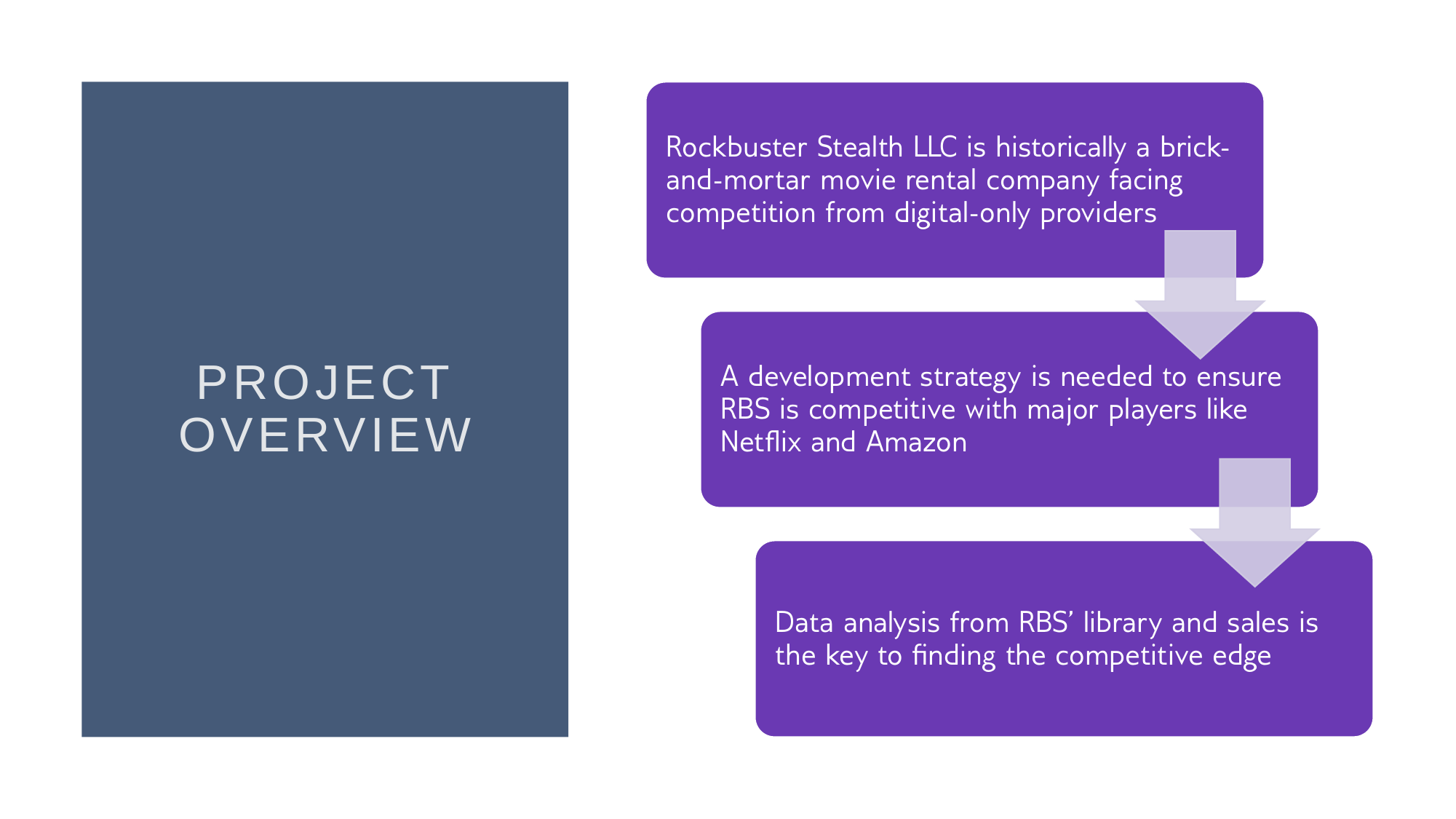

Rockbuster Stealth LLC is historically a brick-and-mortar movie rental company facing competition from digital-only providers
A development strategy is needed to ensure RBS is competitive with major players like Netflix and Amazon
Data analysis from RBS’ library and sales is the key to finding the competitive edge

# Project OvervieW